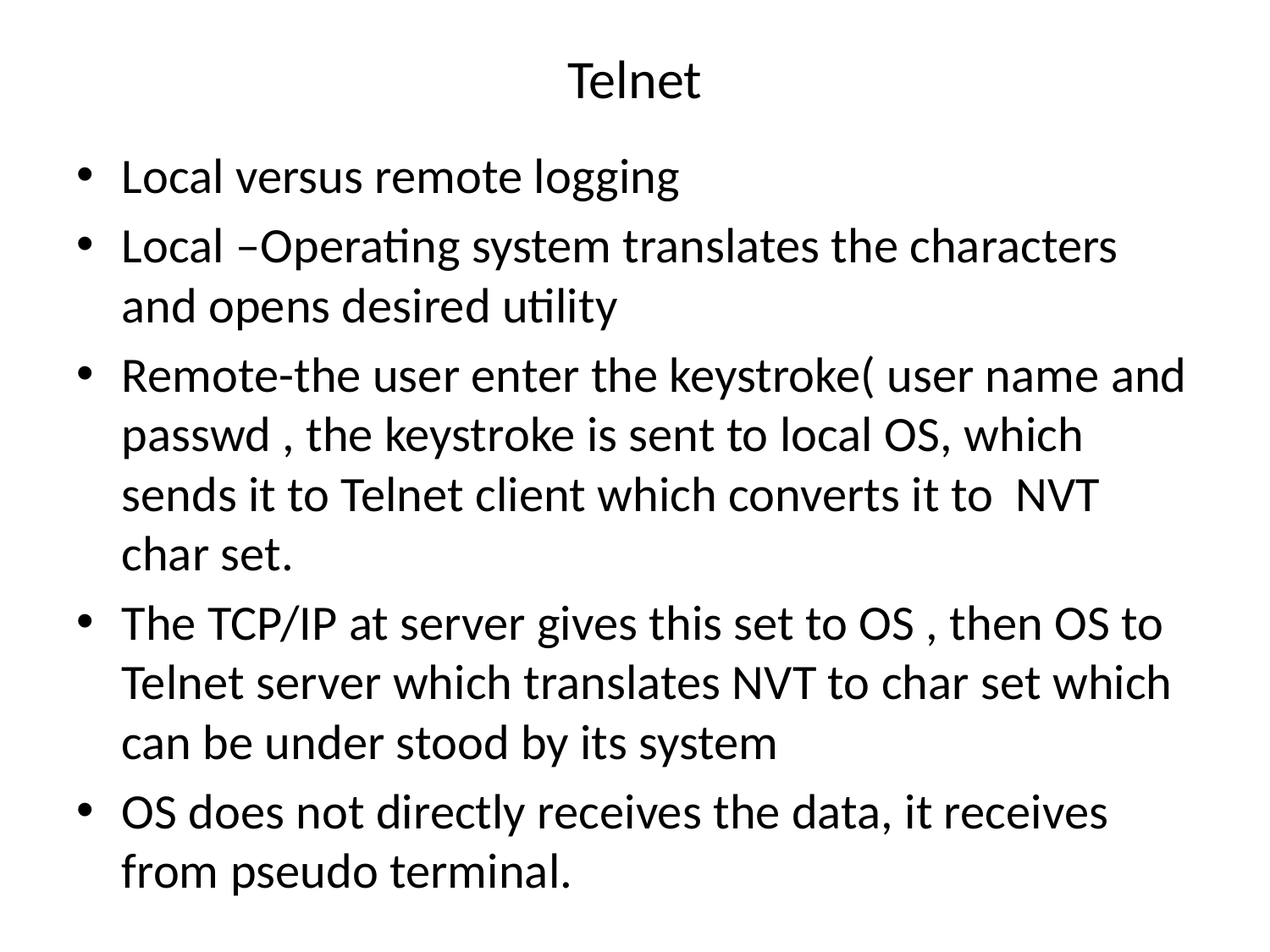

# Telnet
Local versus remote logging
Local –Operating system translates the characters and opens desired utility
Remote-the user enter the keystroke( user name and passwd , the keystroke is sent to local OS, which sends it to Telnet client which converts it to  NVT char set.
The TCP/IP at server gives this set to OS , then OS to Telnet server which translates NVT to char set which can be under stood by its system
OS does not directly receives the data, it receives from pseudo terminal.